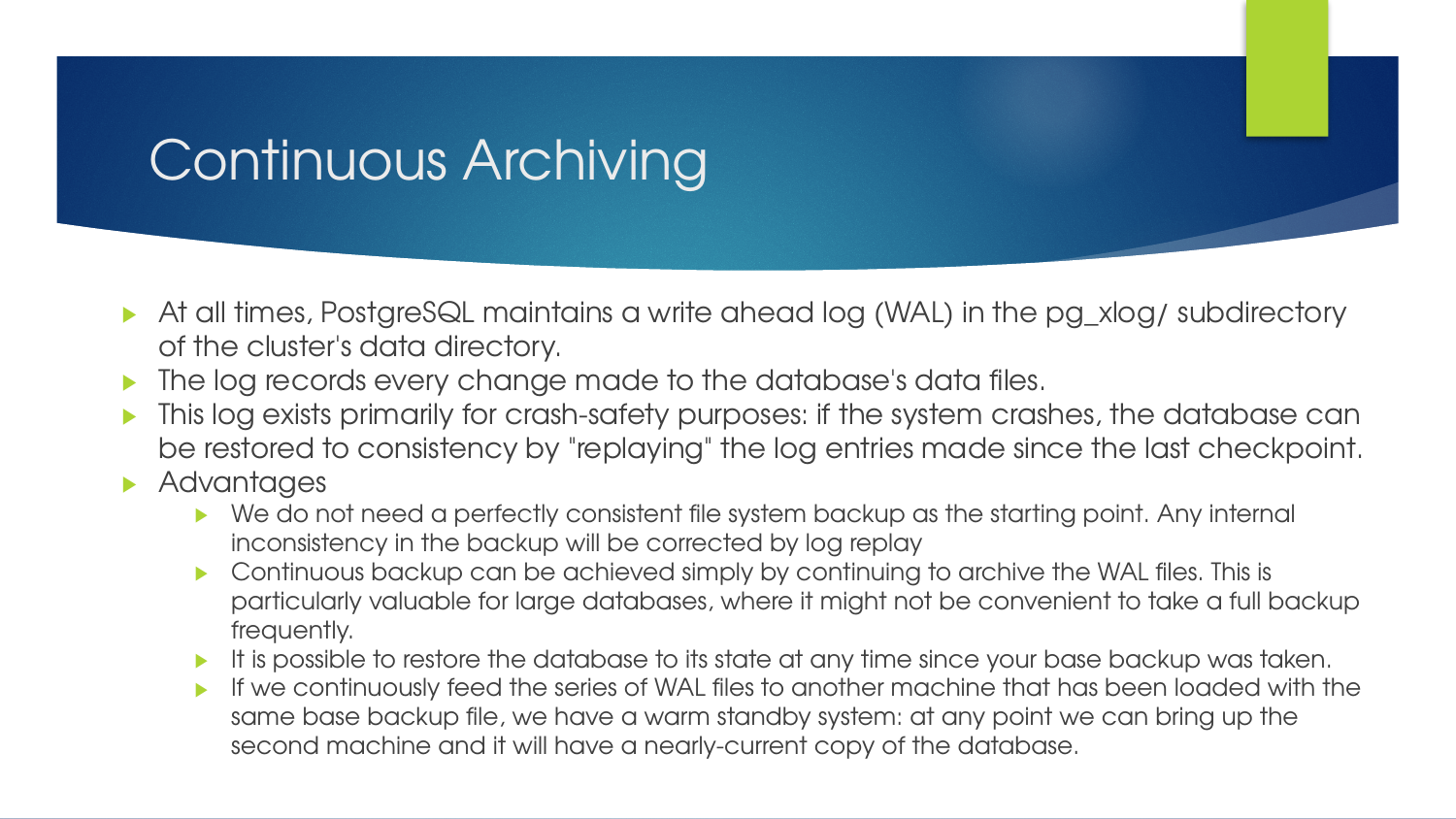

# Continuous Archiving
At all times, PostgreSQL maintains a write ahead log (WAL) in the pg_xlog/ subdirectory of the cluster's data directory.
The log records every change made to the database's data files.
This log exists primarily for crash-safety purposes: if the system crashes, the database can be restored to consistency by "replaying" the log entries made since the last checkpoint.
Advantages
We do not need a perfectly consistent file system backup as the starting point. Any internal inconsistency in the backup will be corrected by log replay
Continuous backup can be achieved simply by continuing to archive the WAL files. This is particularly valuable for large databases, where it might not be convenient to take a full backup frequently.
It is possible to restore the database to its state at any time since your base backup was taken.
If we continuously feed the series of WAL files to another machine that has been loaded with the same base backup file, we have a warm standby system: at any point we can bring up the second machine and it will have a nearly-current copy of the database.